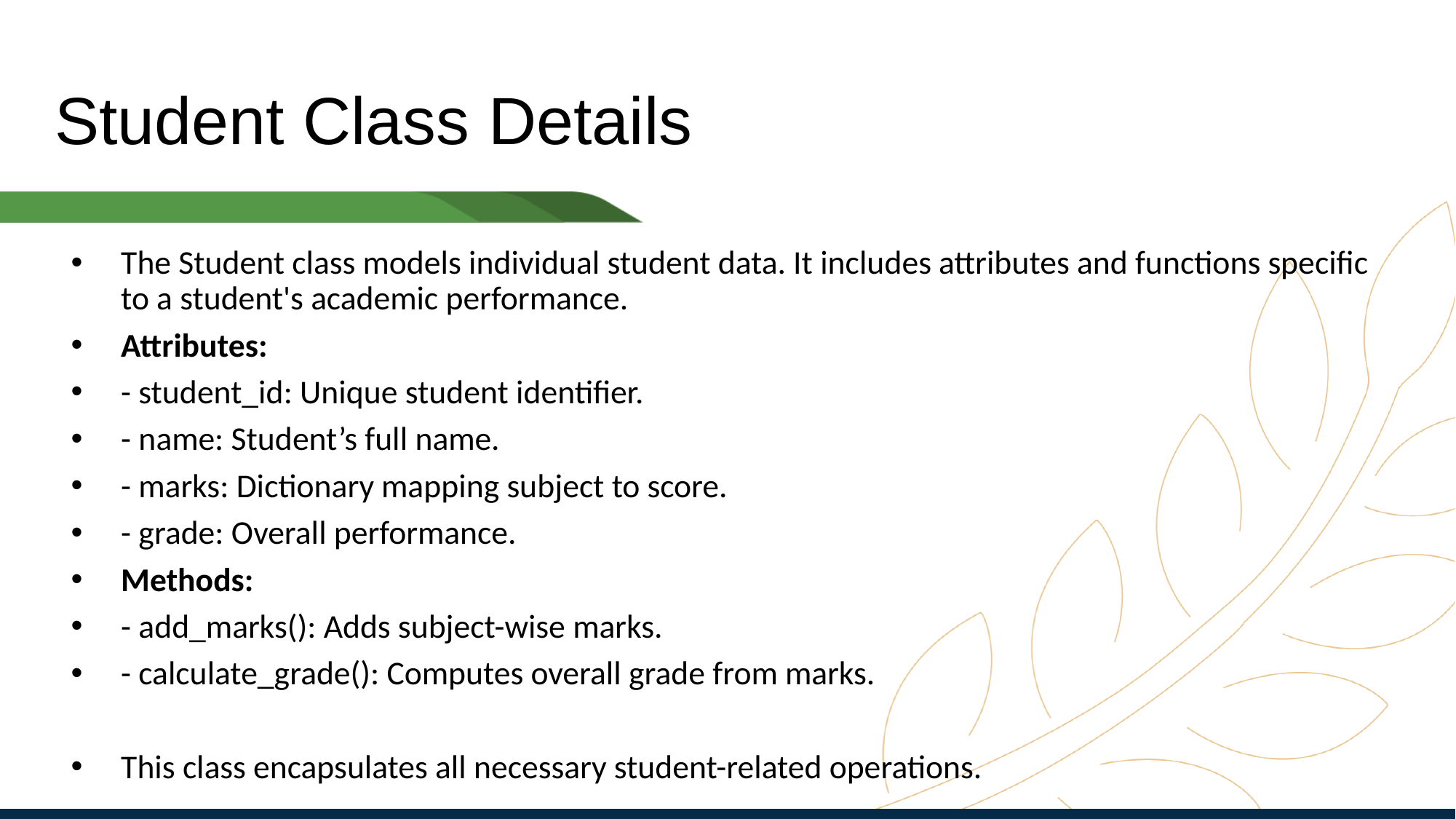

# Student Class Details
The Student class models individual student data. It includes attributes and functions specific to a student's academic performance.
Attributes:
- student_id: Unique student identifier.
- name: Student’s full name.
- marks: Dictionary mapping subject to score.
- grade: Overall performance.
Methods:
- add_marks(): Adds subject-wise marks.
- calculate_grade(): Computes overall grade from marks.

This class encapsulates all necessary student-related operations.